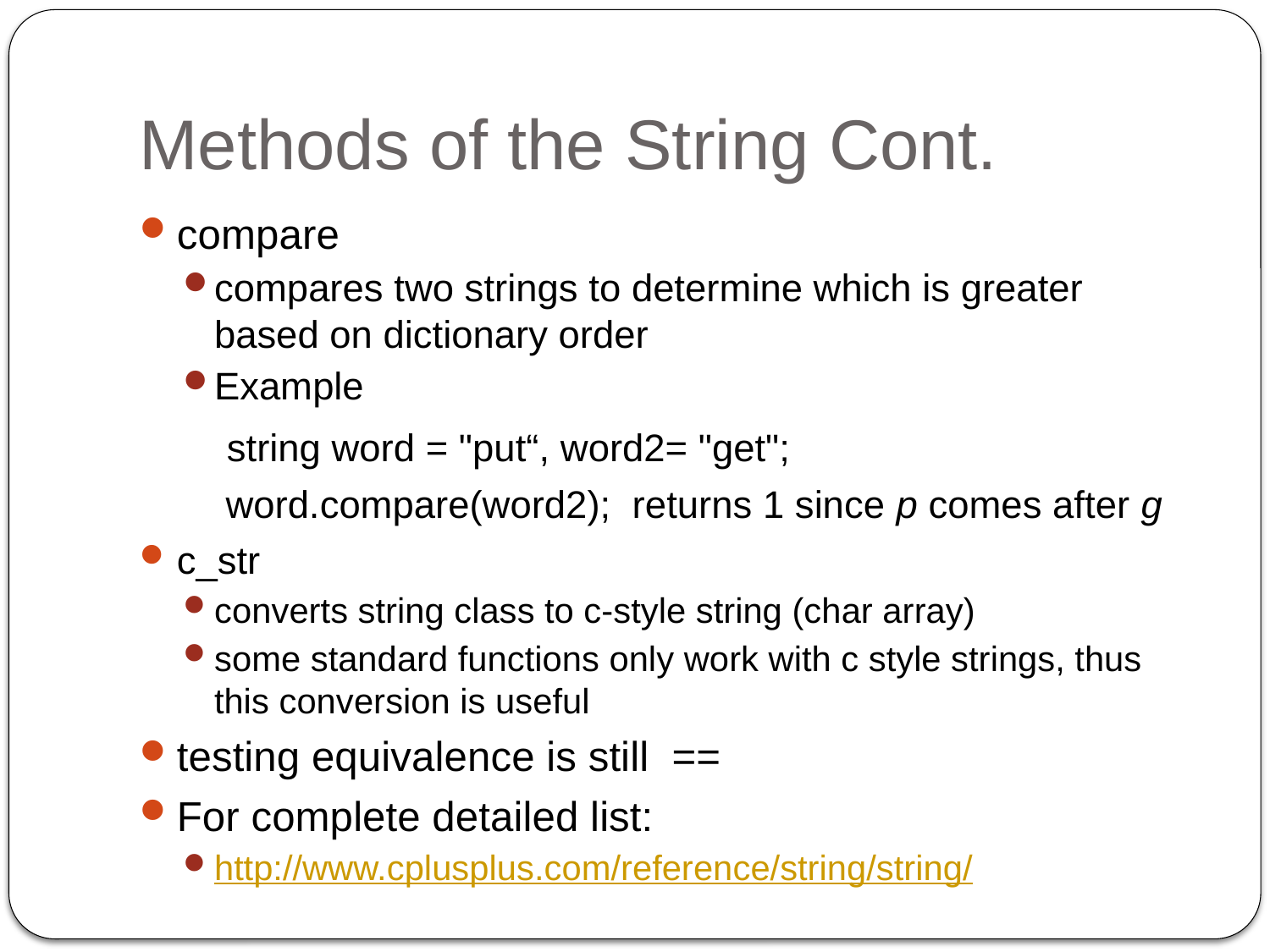

# Methods of the String Cont.
compare
compares two strings to determine which is greater based on dictionary order
Example
       string word = "put“, word2= "get";
        word.compare(word2);  returns 1 since p comes after g
c_str
converts string class to c-style string (char array)
some standard functions only work with c style strings, thus this conversion is useful
testing equivalence is still  ==
For complete detailed list:
http://www.cplusplus.com/reference/string/string/